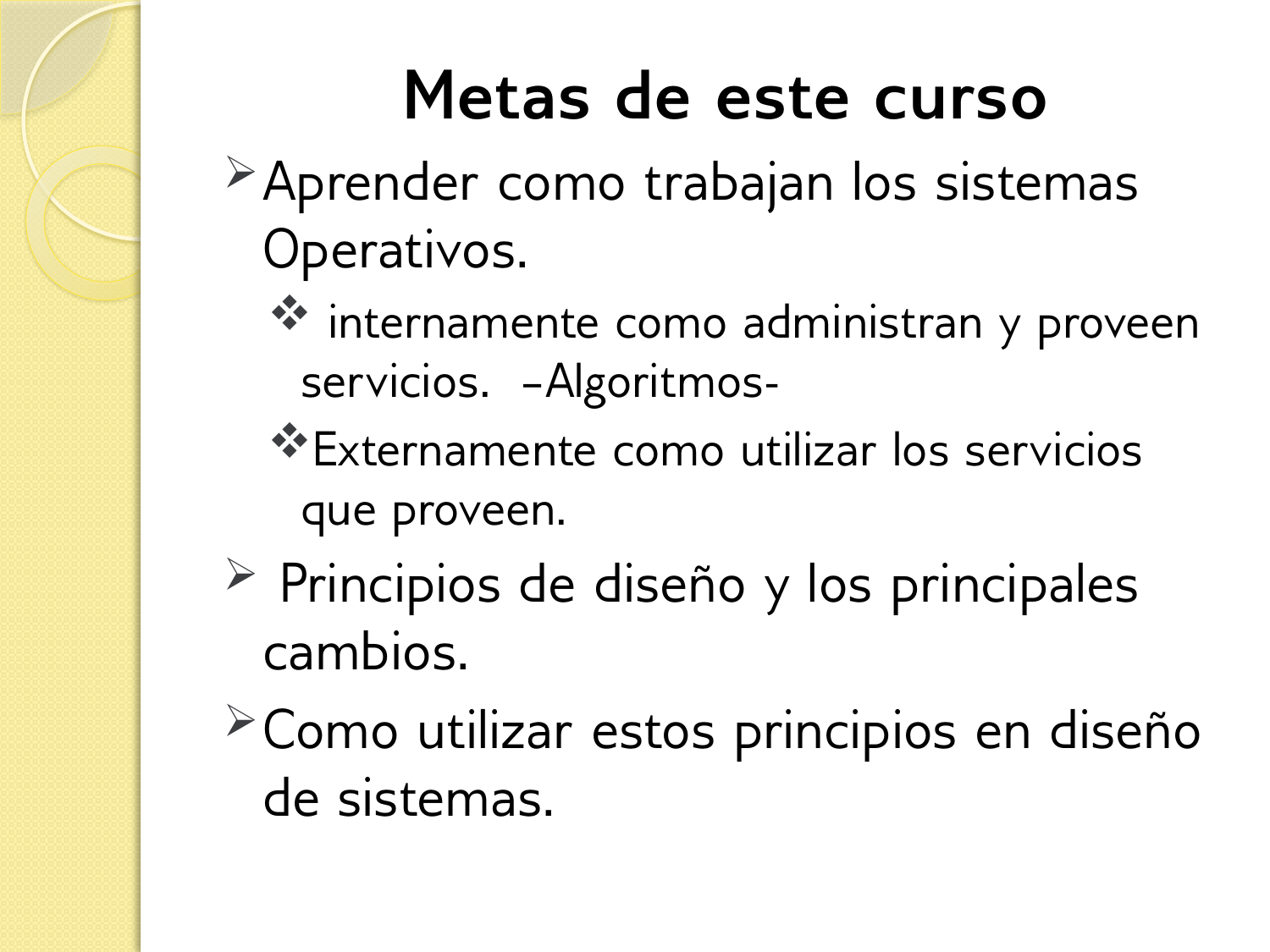

Metas de este curso
Aprender como trabajan los sistemas Operativos.
 internamente como administran y proveen servicios.  –Algoritmos-
Externamente como utilizar los servicios que proveen.
 Principios de diseño y los principales cambios.
Como utilizar estos principios en diseño de sistemas.